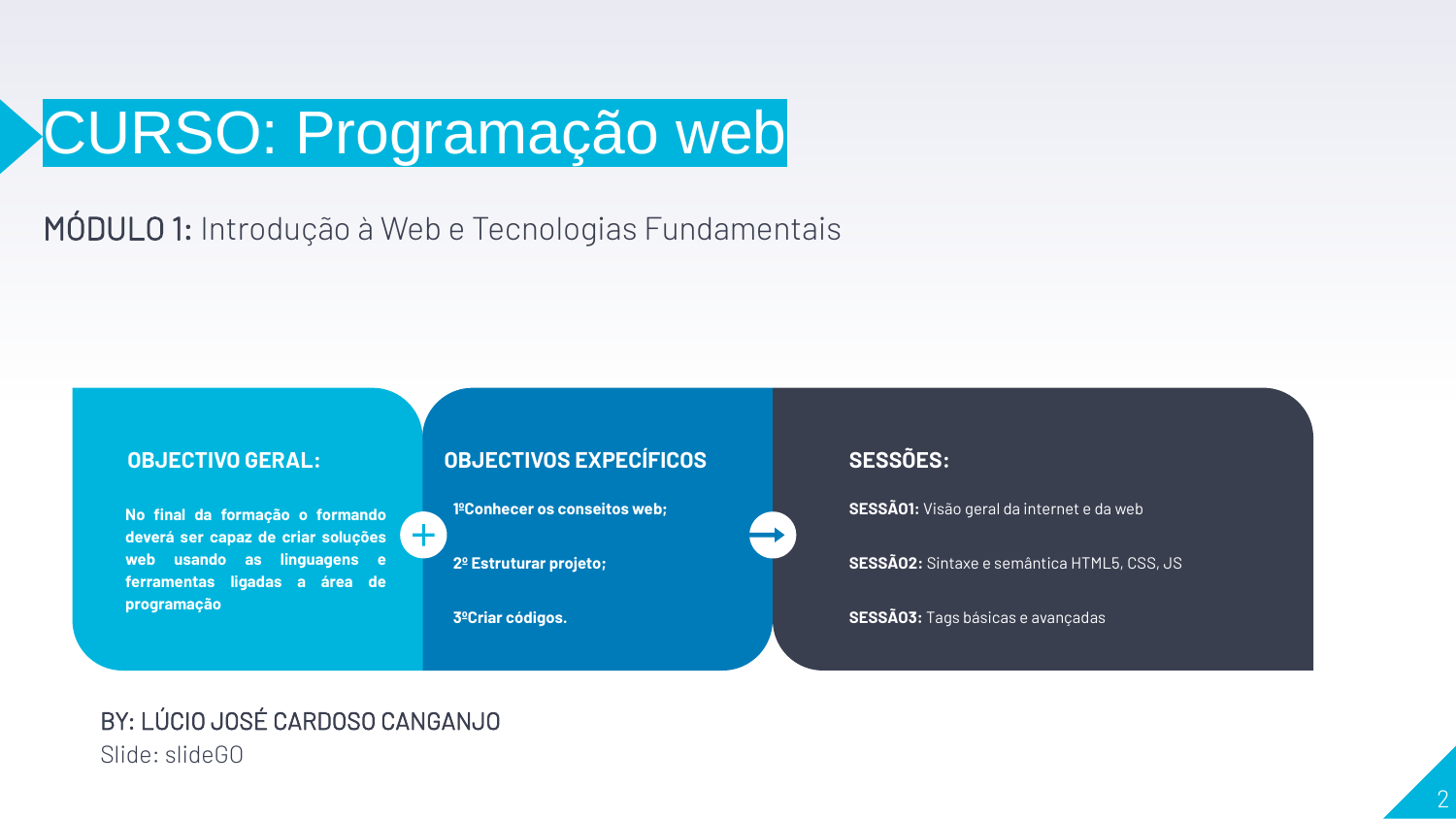

CURSO: Programação web
MÓDULO 1: Introdução à Web e Tecnologias Fundamentais

SESSÕES:
SESSÃO1: Visão geral da internet e da web
SESSÃO2: Sintaxe e semântica HTML5, CSS, JS
SESSÃO3: Tags básicas e avançadas

OBJECTIVO GERAL:
No final da formação o formando deverá ser capaz de criar soluções web usando as linguagens e ferramentas ligadas a área de programação

OBJECTIVOS EXPECÍFICOS
1ºConhecer os conseitos web;
2º Estruturar projeto;
3ºCriar códigos.

BY: LÚCIO JOSÉ CARDOSO CANGANJO
Slide: slideGO
2